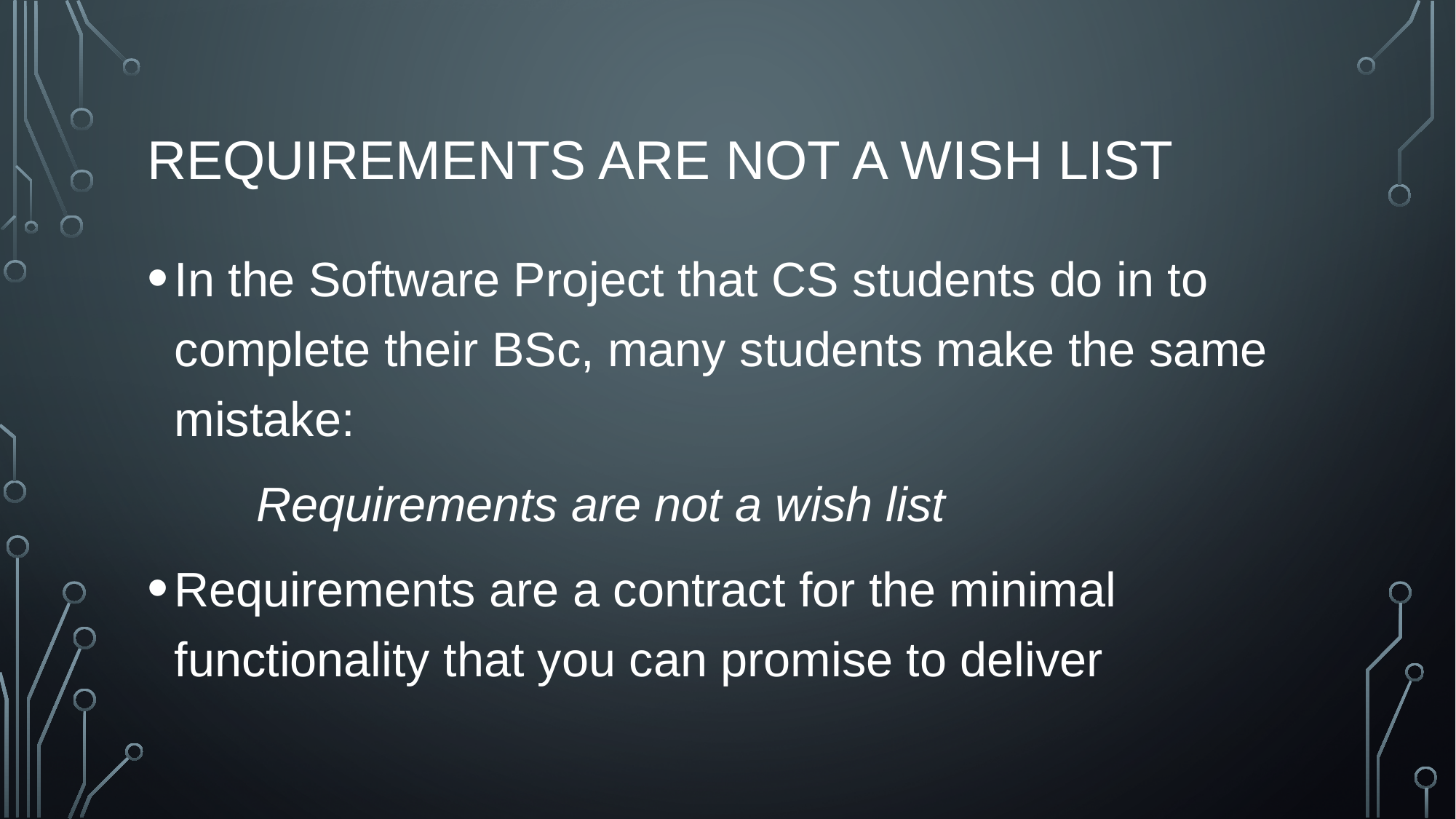

# Requirements are not a wish list
In the Software Project that CS students do in to complete their BSc, many students make the same mistake:
	Requirements are not a wish list
Requirements are a contract for the minimal functionality that you can promise to deliver